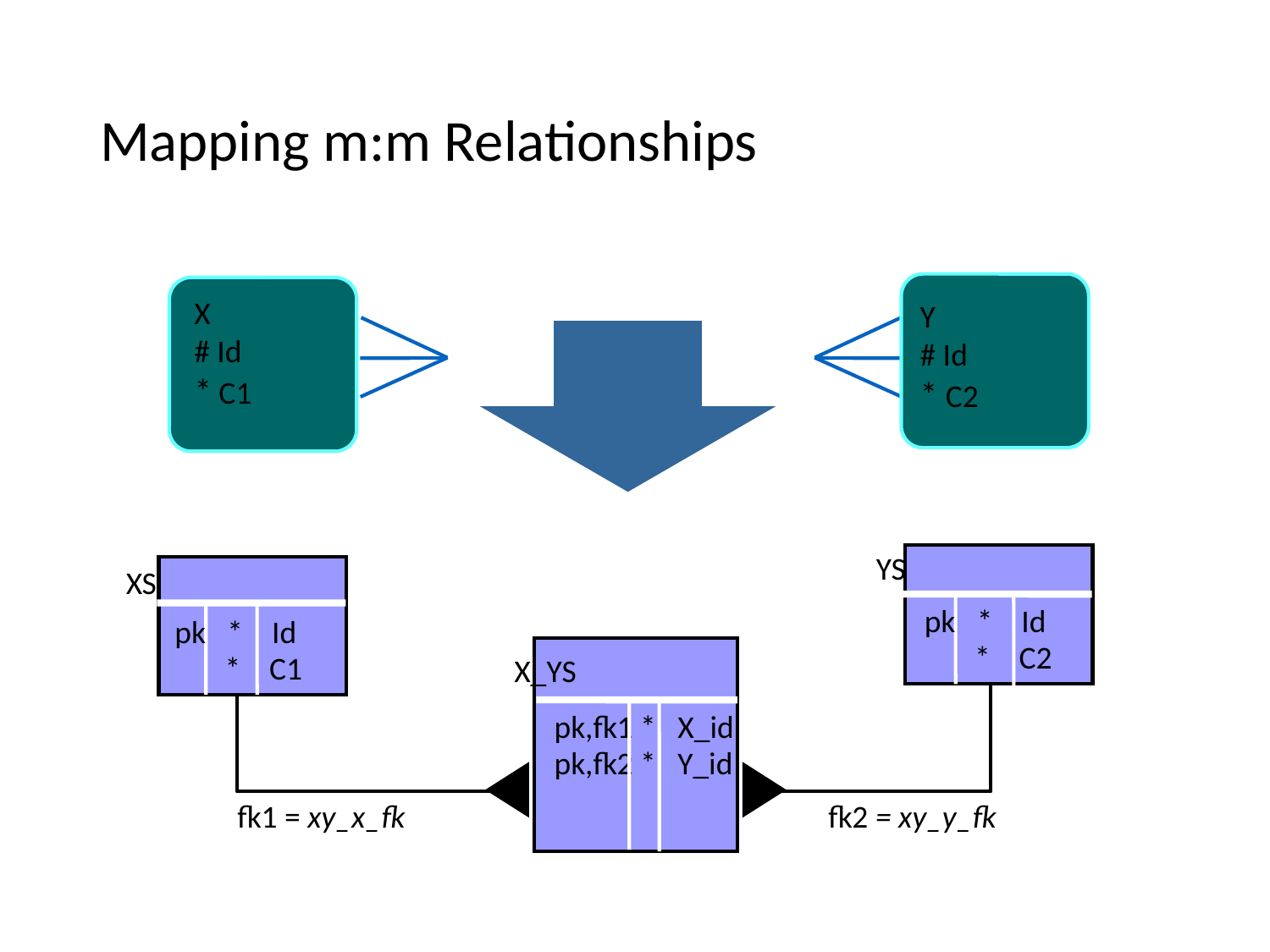

# Mapping m:m Relationships

X
# Id
* C1
Y
# Id
* C2

YS

XS

pk   *    Id
       *    C2

pk   *    Id
       *    C1

X_YS

pk,fk1 *   X_id
pk,fk2 *   Y_id

fk1 = xy_x_fk
fk2 = xy_y_fk